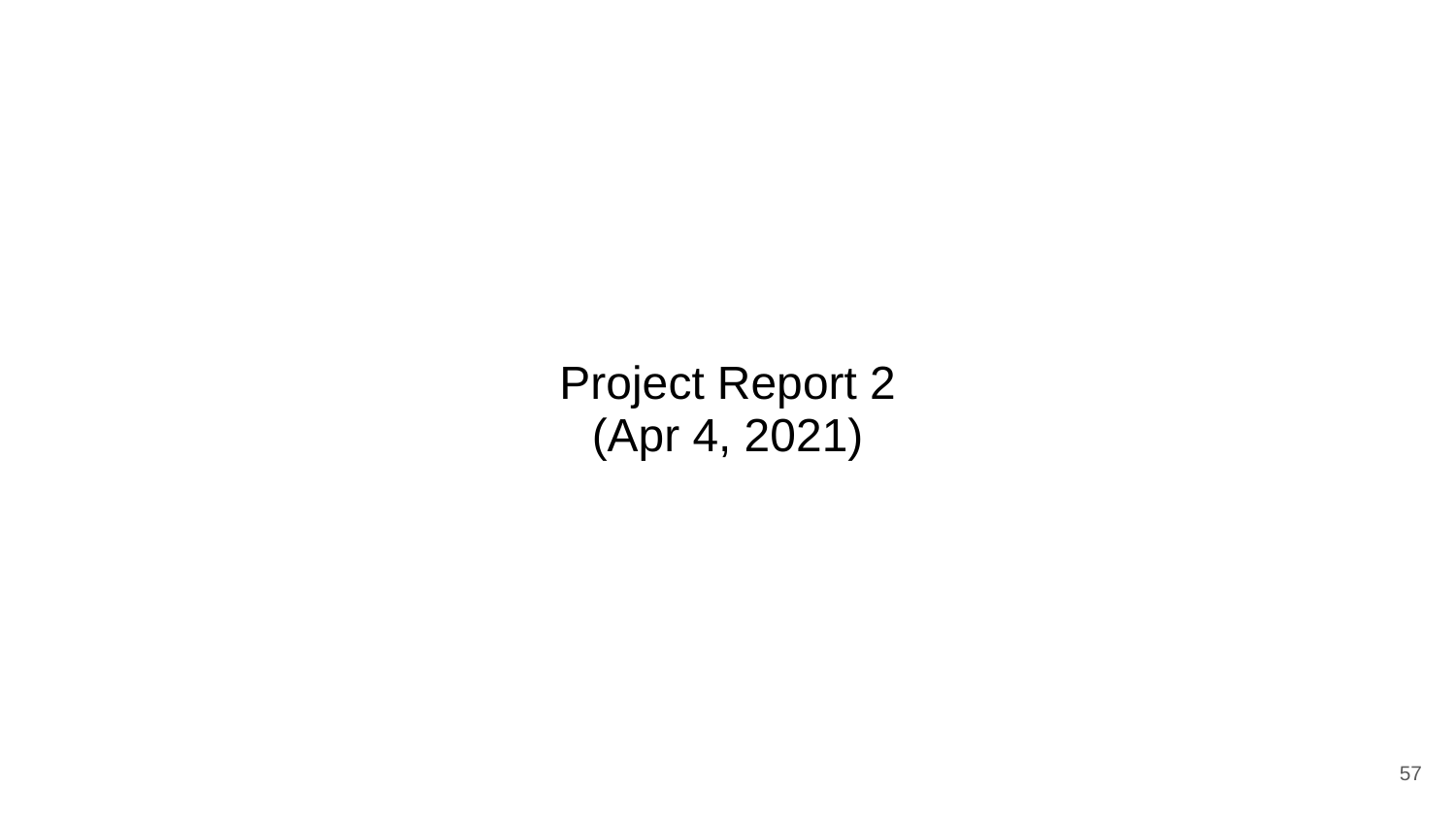

# Project Report 2
(Apr 4, 2021)
57